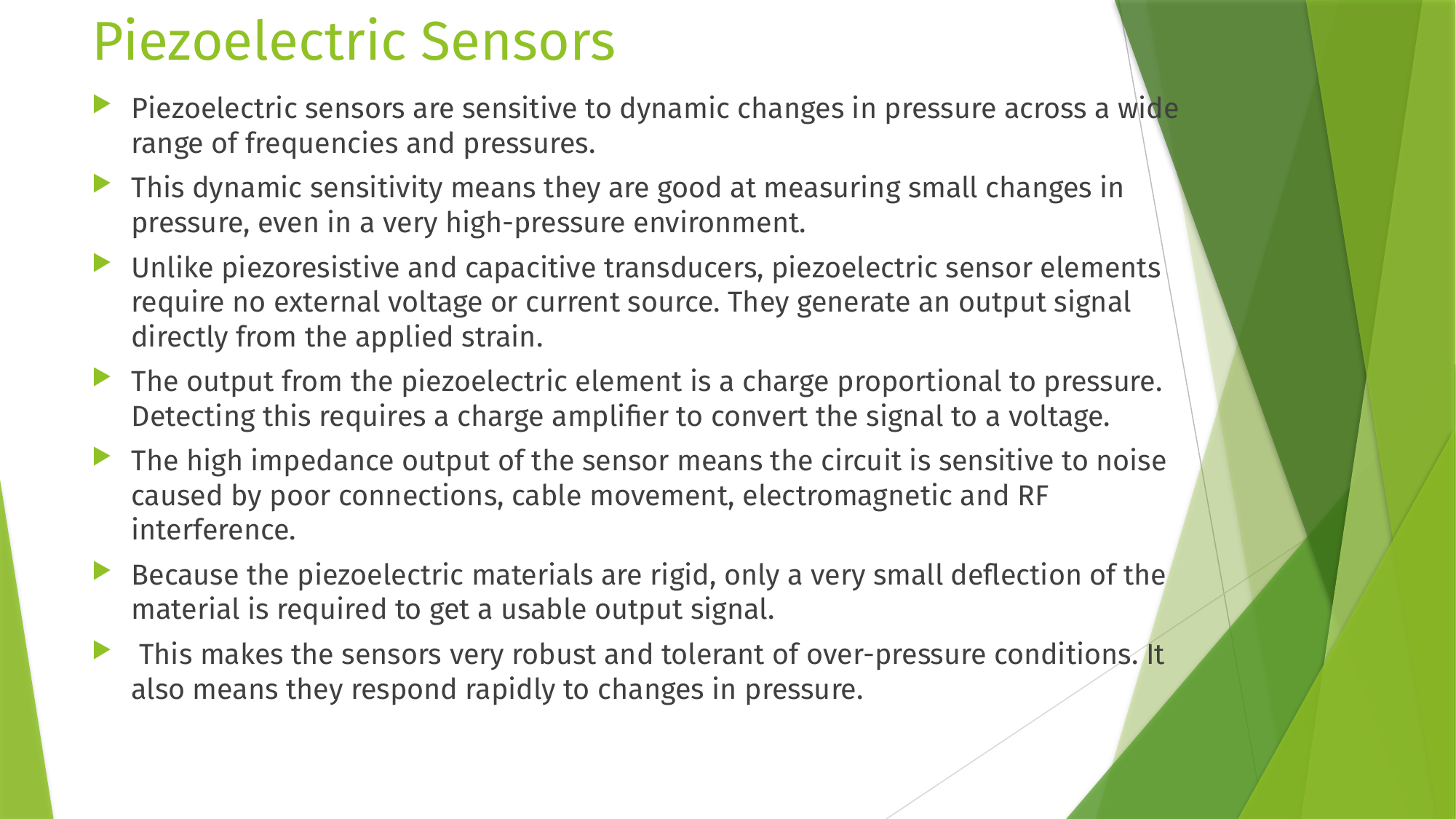

# Piezoelectric Sensors
Piezoelectric sensors are sensitive to dynamic changes in pressure across a wide range of frequencies and pressures.
This dynamic sensitivity means they are good at measuring small changes in pressure, even in a very high-pressure environment.
Unlike piezoresistive and capacitive transducers, piezoelectric sensor elements require no external voltage or current source. They generate an output signal directly from the applied strain.
The output from the piezoelectric element is a charge proportional to pressure. Detecting this requires a charge amplifier to convert the signal to a voltage.
The high impedance output of the sensor means the circuit is sensitive to noise caused by poor connections, cable movement, electromagnetic and RF interference.
Because the piezoelectric materials are rigid, only a very small deflection of the material is required to get a usable output signal.
 This makes the sensors very robust and tolerant of over-pressure conditions. It also means they respond rapidly to changes in pressure.